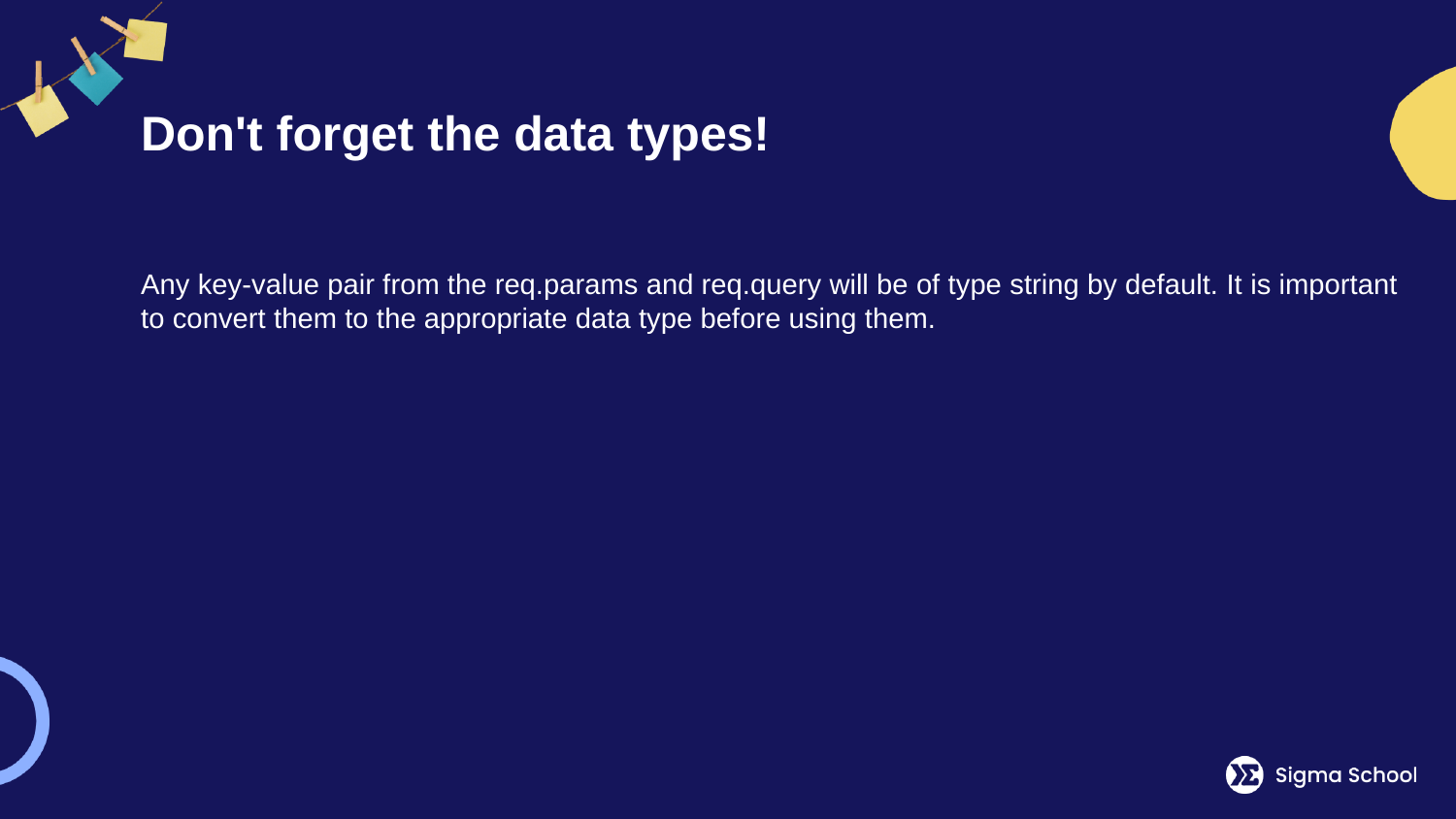

# Don't forget the data types!
Any key-value pair from the req.params and req.query will be of type string by default. It is important to convert them to the appropriate data type before using them.